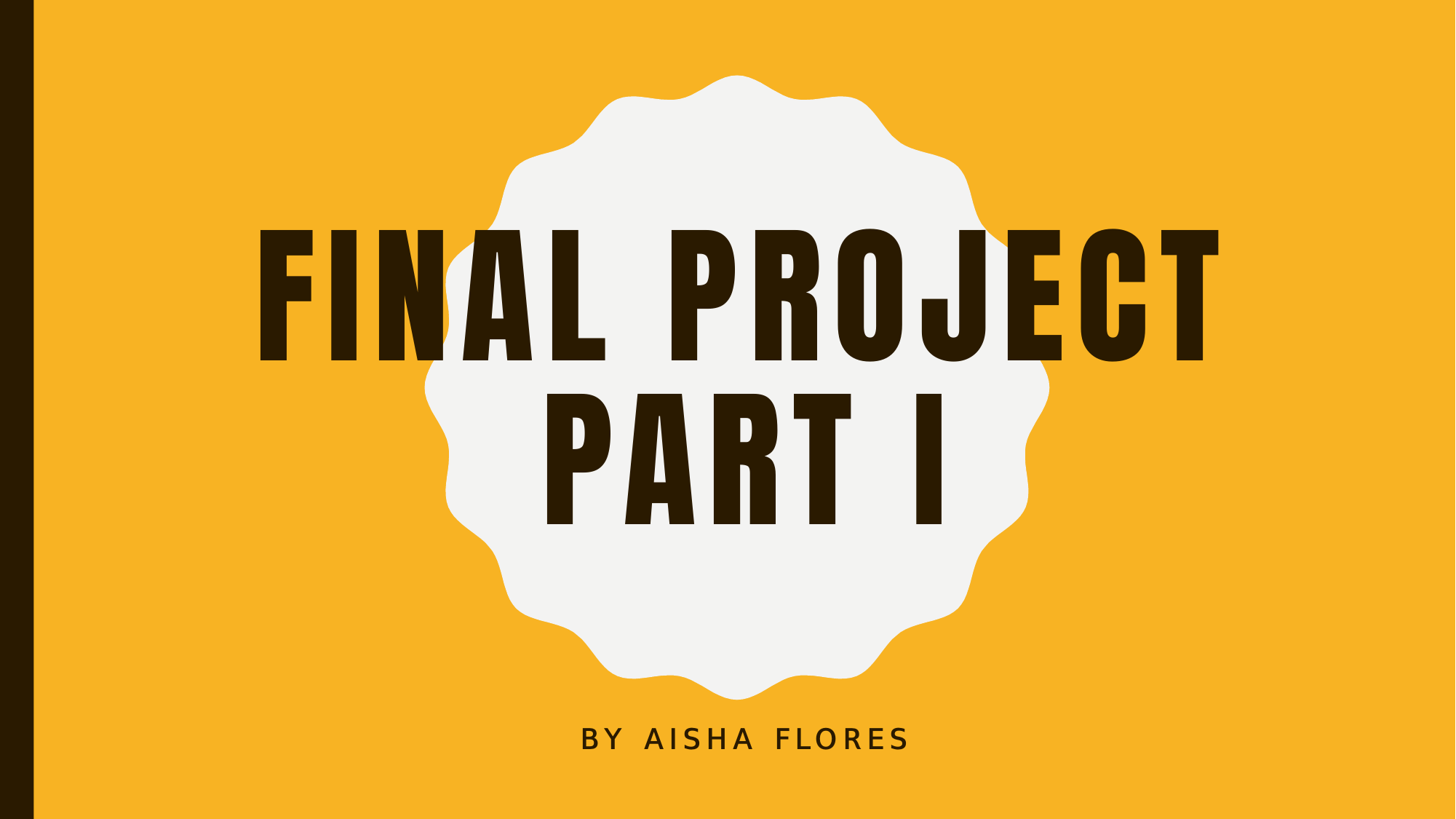

# Final Project Part i
by Aisha Flores